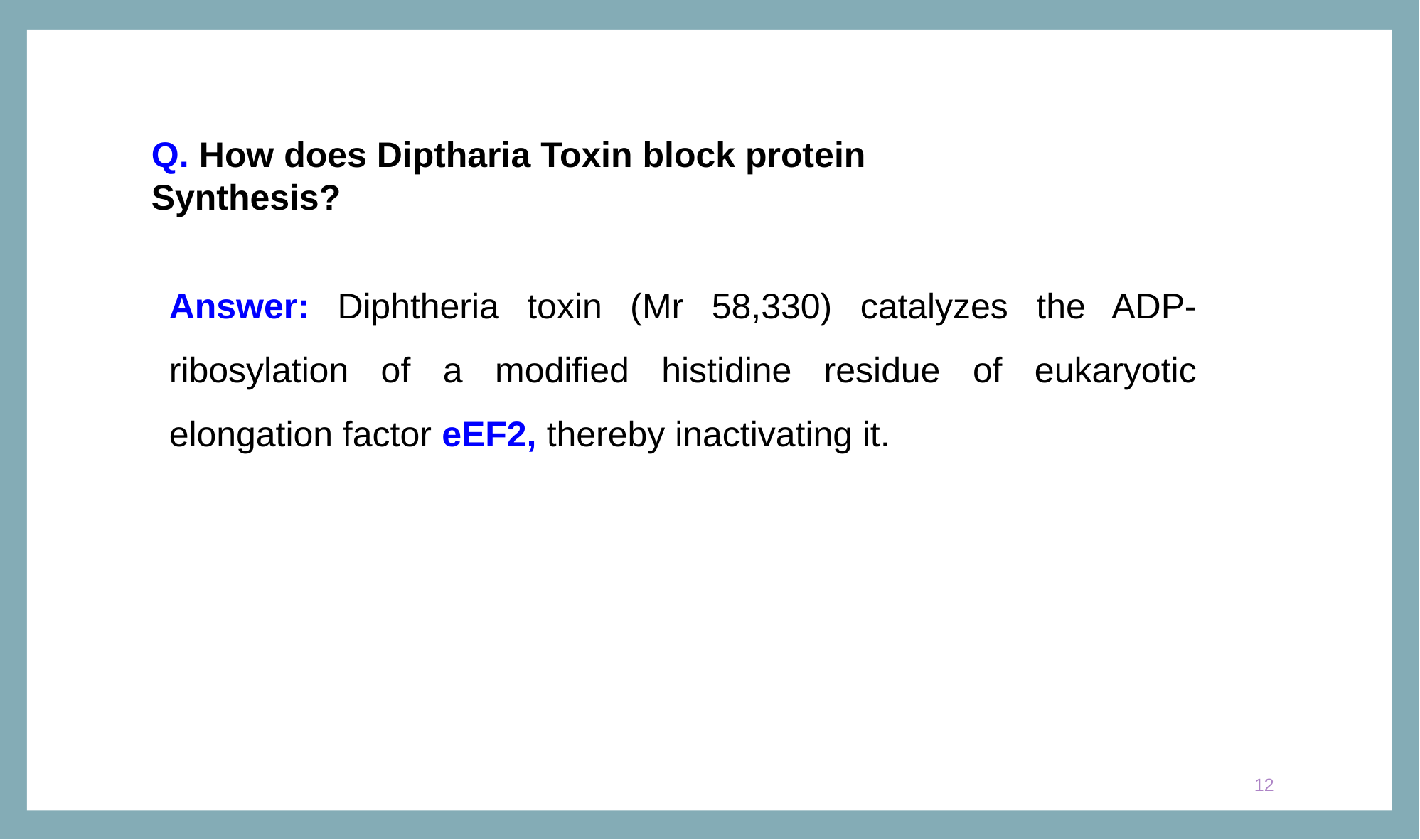

Q. How does Diptharia Toxin block protein Synthesis?
Answer: Diphtheria toxin (Mr 58,330) catalyzes the ADP-ribosylation of a modified histidine residue of eukaryotic elongation factor eEF2, thereby inactivating it.
12